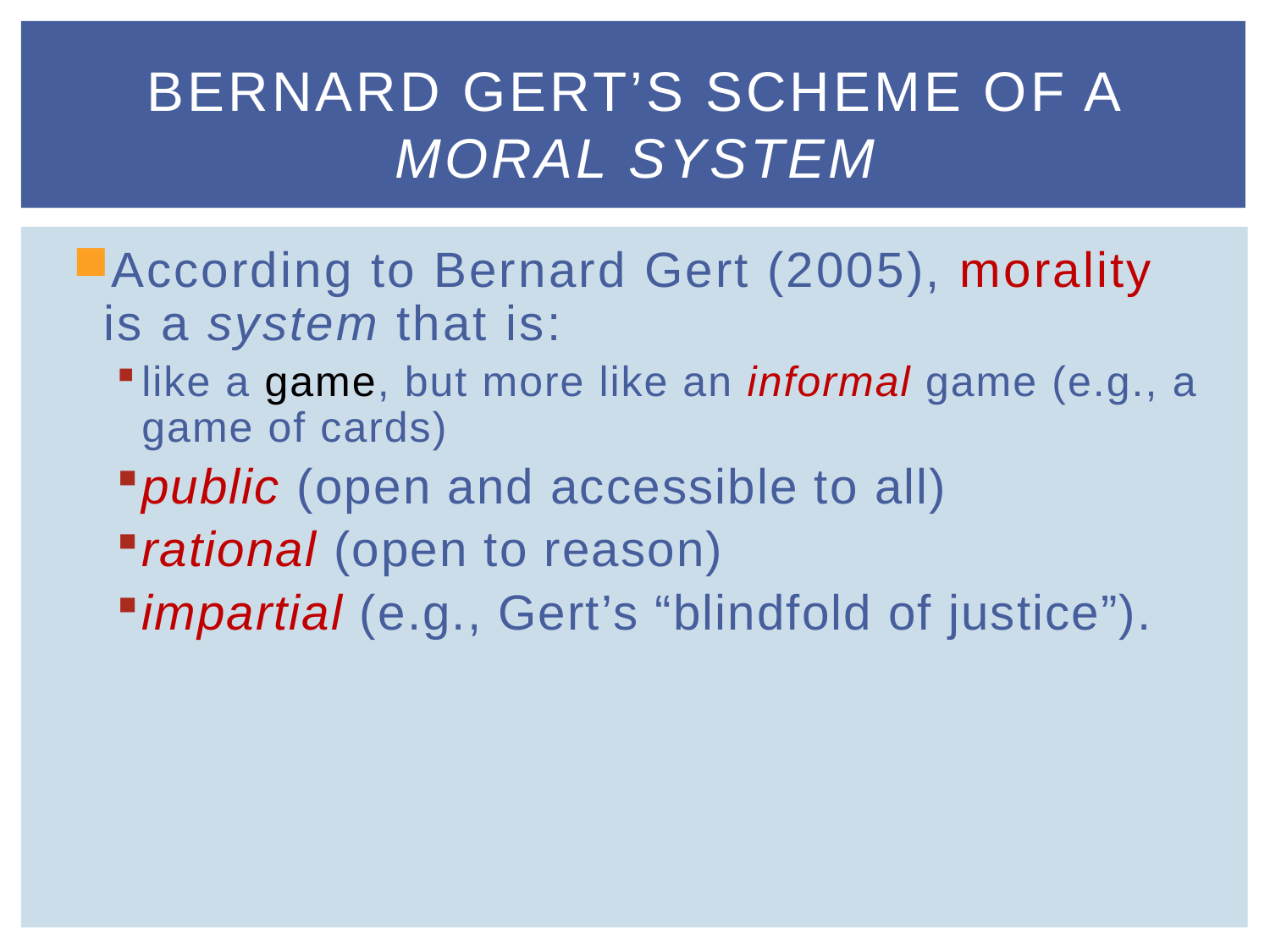

# Bernard Gert’s Scheme of a Moral System
According to Bernard Gert (2005), morality is a system that is:
like a game, but more like an informal game (e.g., a game of cards)
public (open and accessible to all)
rational (open to reason)
impartial (e.g., Gert’s “blindfold of justice”).